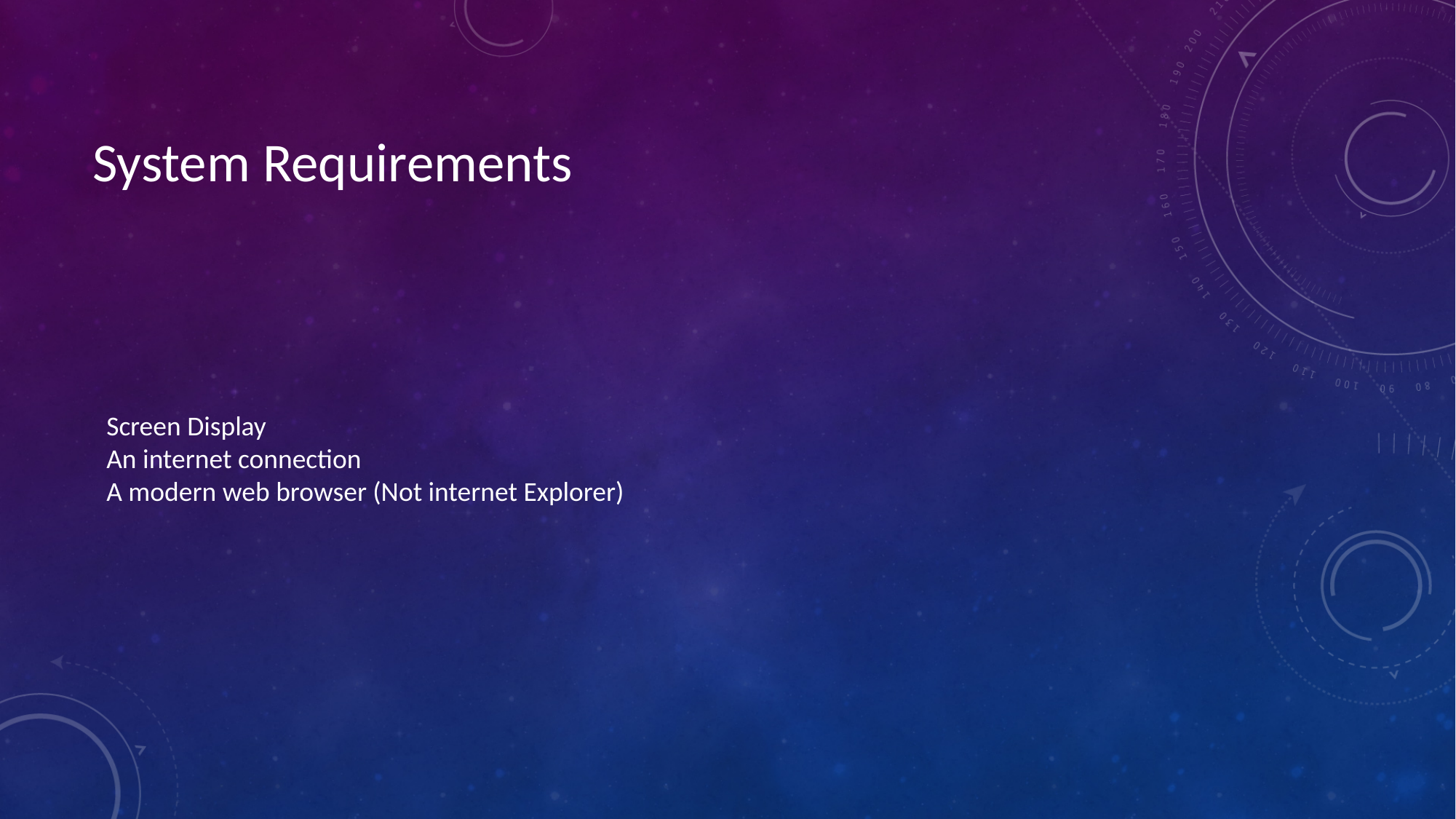

# System Requirements
Screen Display
An internet connection
A modern web browser (Not internet Explorer)